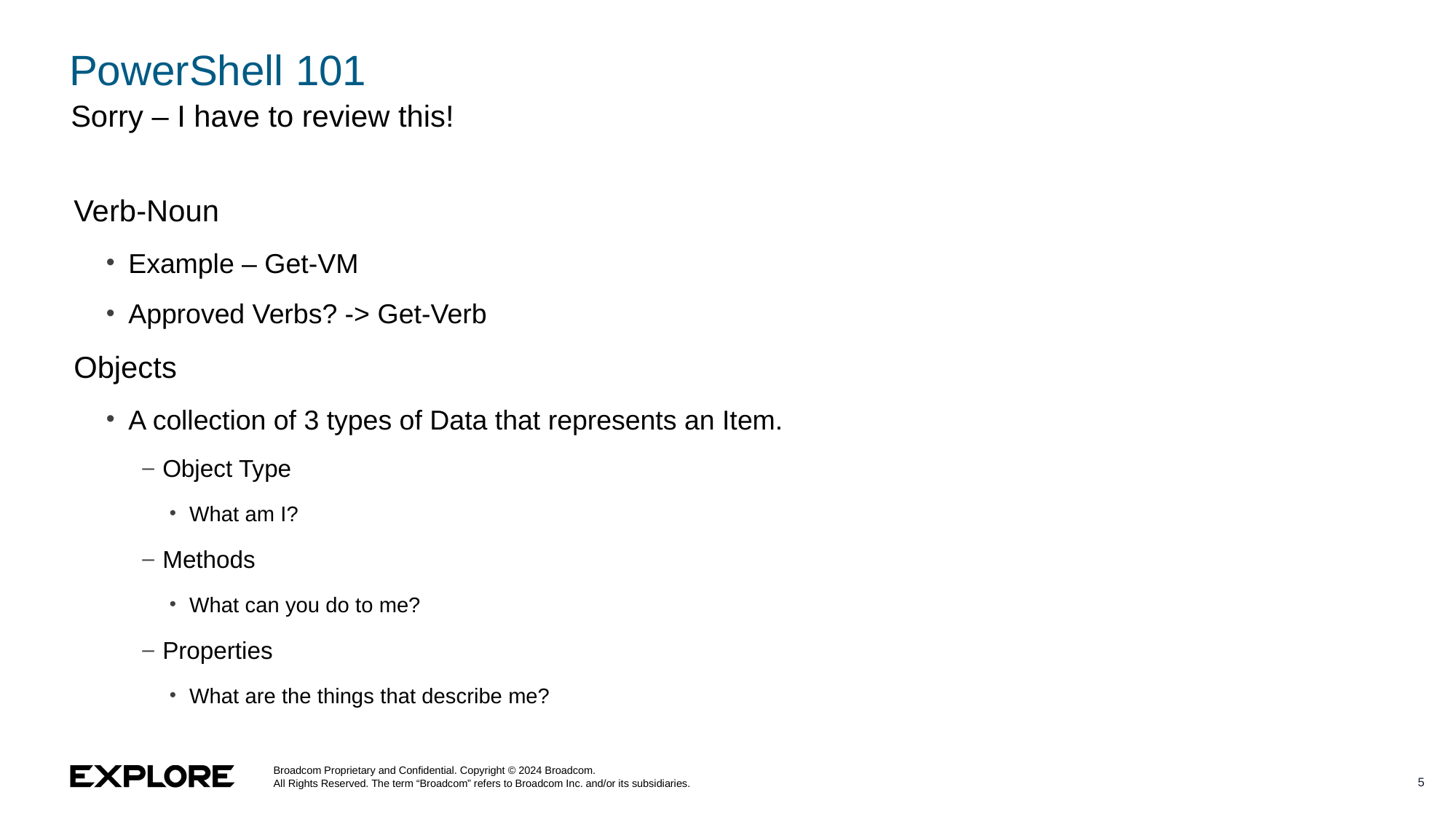

# PowerShell 101
Sorry – I have to review this!
Verb-Noun
Example – Get-VM
Approved Verbs? -> Get-Verb
Objects
A collection of 3 types of Data that represents an Item.
Object Type
What am I?
Methods
What can you do to me?
Properties
What are the things that describe me?